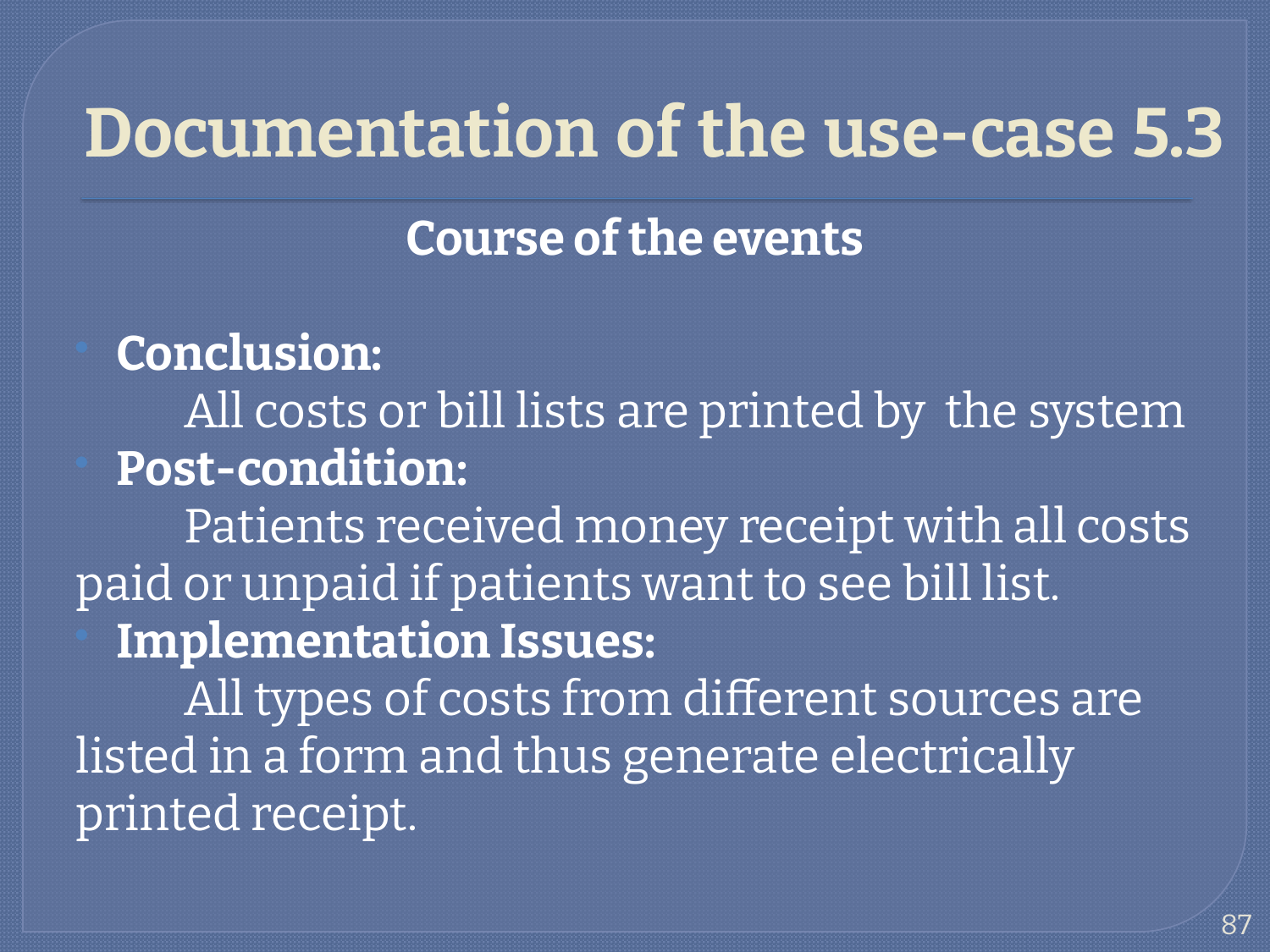

# Documentation of the use-case 5.3
Course of the events

Conclusion:
	All costs or bill lists are printed by  the system
Post-condition:
	Patients received money receipt with all costs paid or unpaid if patients want to see bill list.
Implementation Issues:
	All types of costs from different sources are listed in a form and thus generate electrically printed receipt.

87